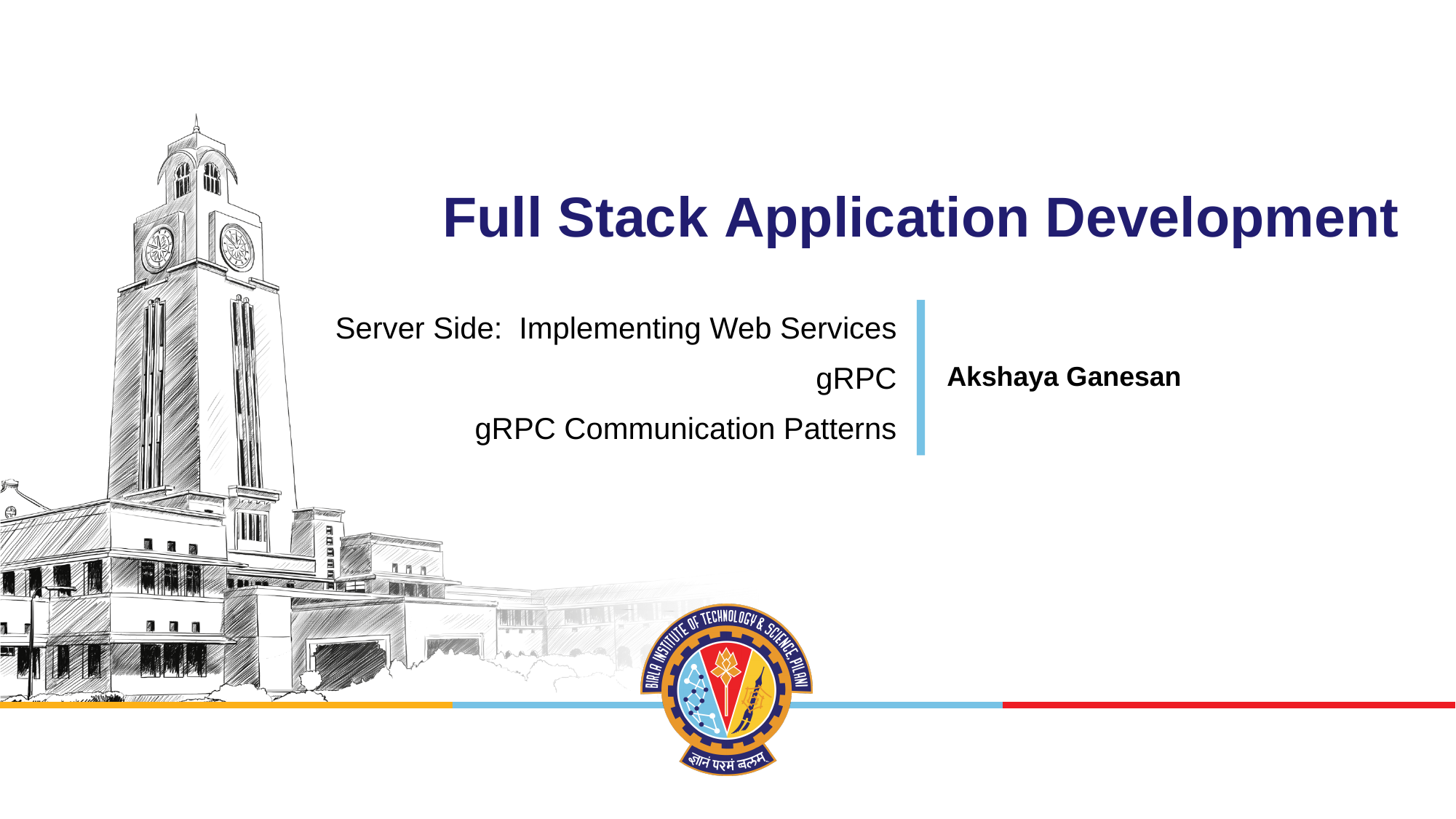

# Full Stack Application Development
Server Side:  Implementing Web Services
gRPC
gRPC Communication Patterns
Akshaya Ganesan